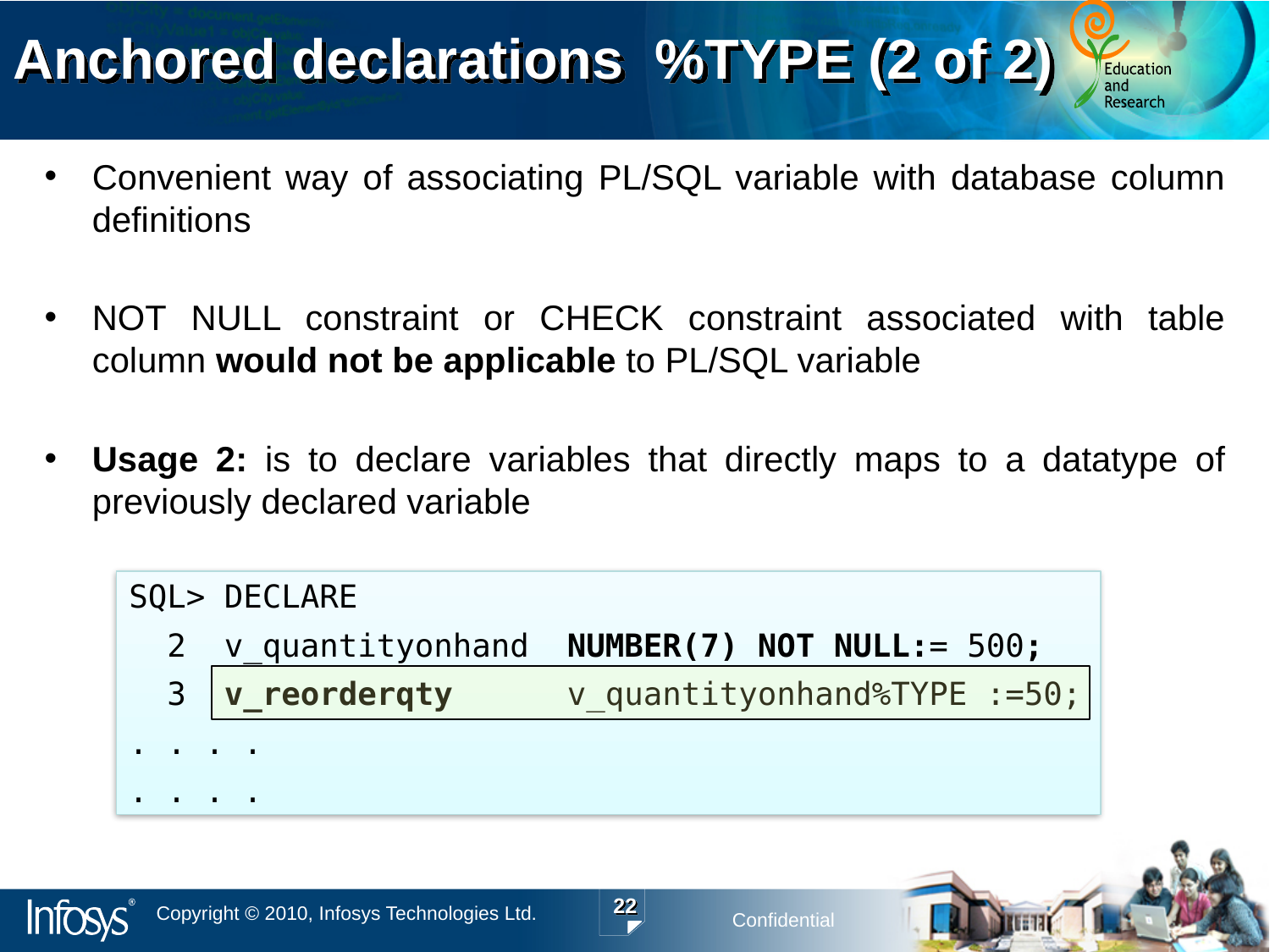

# Anchored declarations  %TYPE (2 of 2)
Convenient way of associating PL/SQL variable with database column definitions

NOT NULL constraint or CHECK constraint associated with table column would not be applicable to PL/SQL variable

Usage 2: is to declare variables that directly maps to a datatype of previously declared variable

SQL> DECLARE
  2  v_quantityonhand  NUMBER(7) NOT NULL:= 500;
  3  v_reorderqty      v_quantityonhand%TYPE :=50;
. . . .
. . . .

22